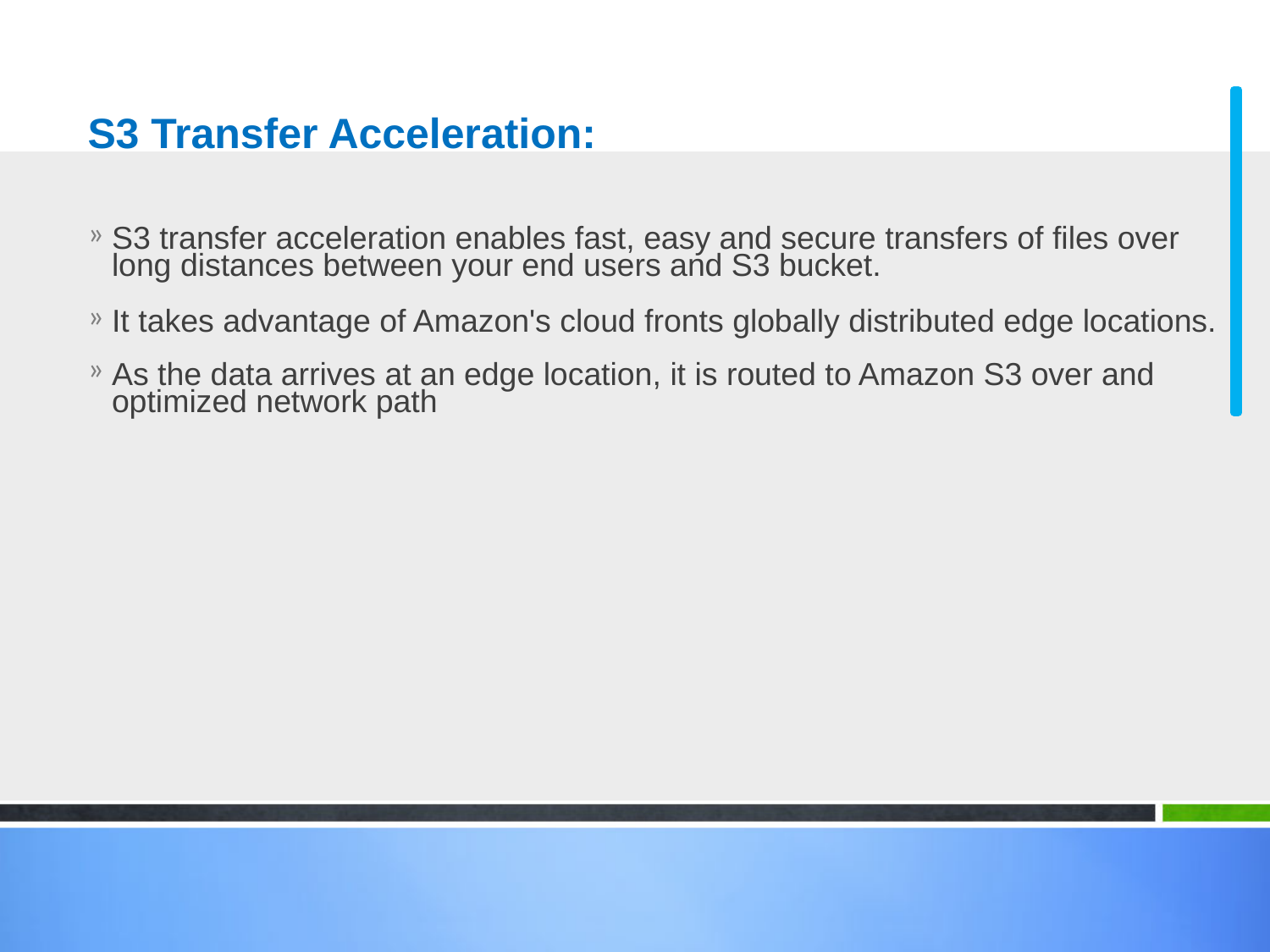

# S3 Transfer Acceleration:

S3 transfer acceleration enables fast, easy and secure transfers of files over long distances between your end users and S3 bucket.

It takes advantage of Amazon's cloud fronts globally distributed edge locations.

As the data arrives at an edge location, it is routed to Amazon S3 over and optimized network path